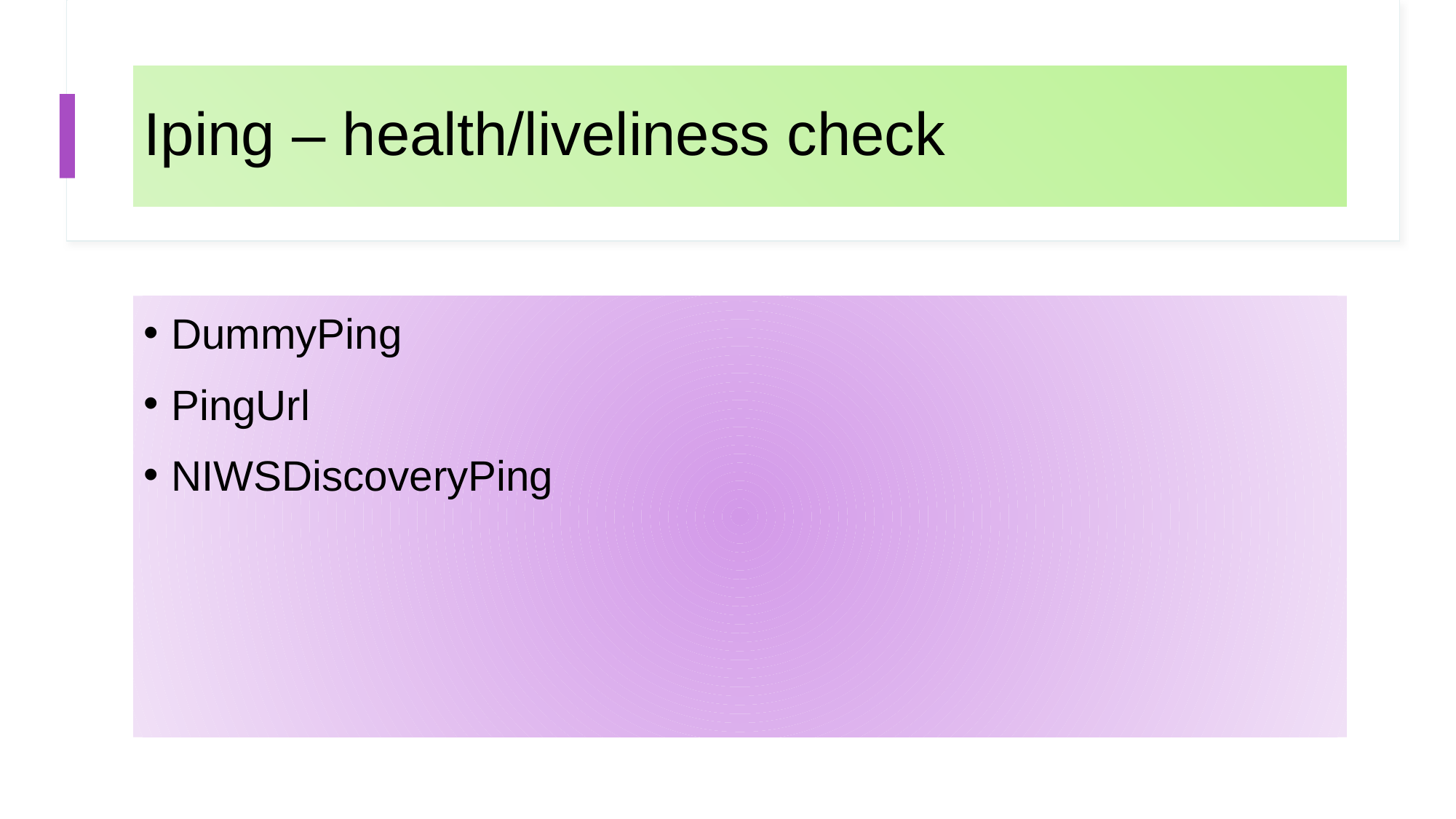

# Iping – health/liveliness check
DummyPing
PingUrl
NIWSDiscoveryPing